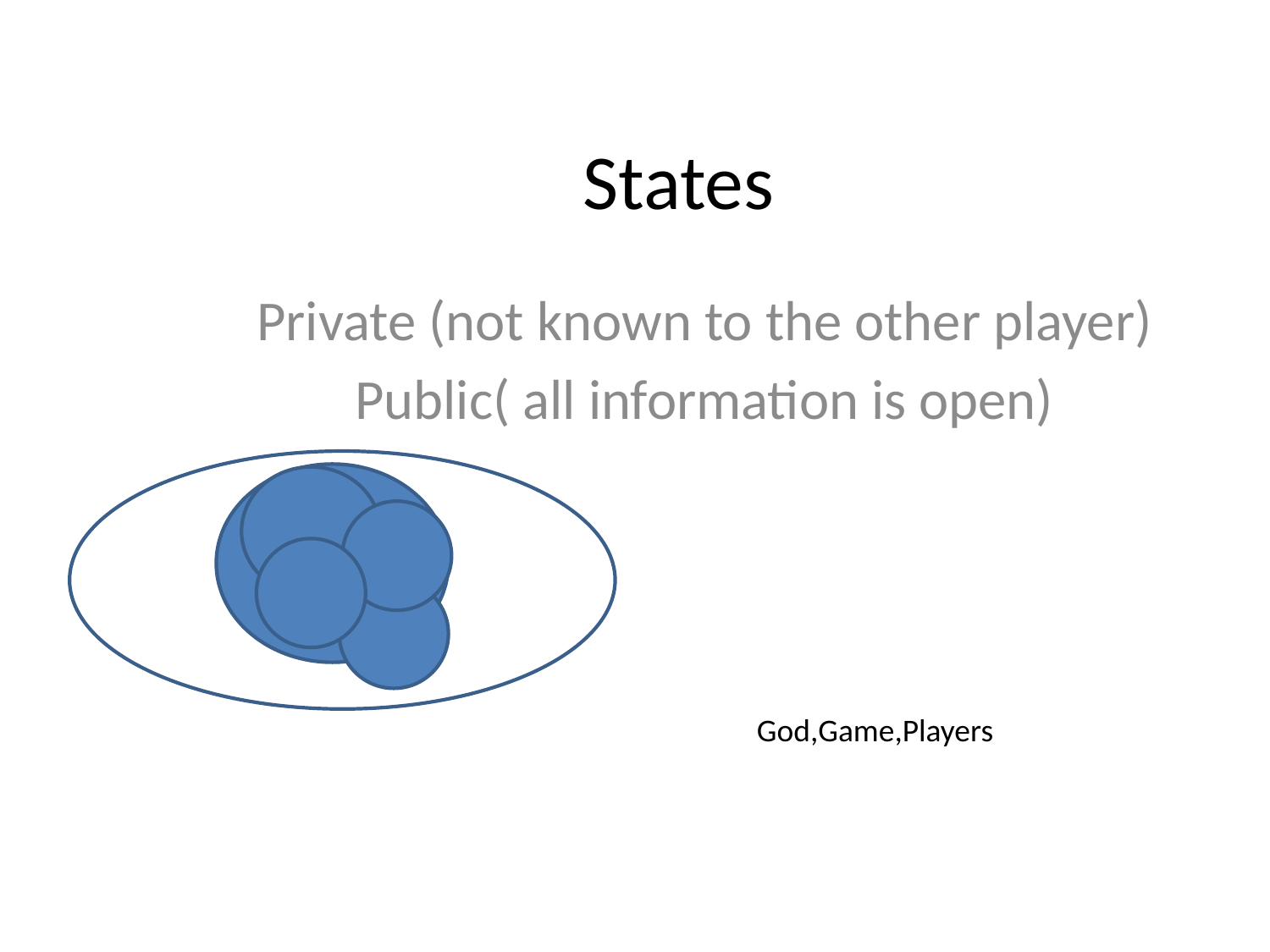

# States
Private (not known to the other player)
Public( all information is open)

God,Game,Players